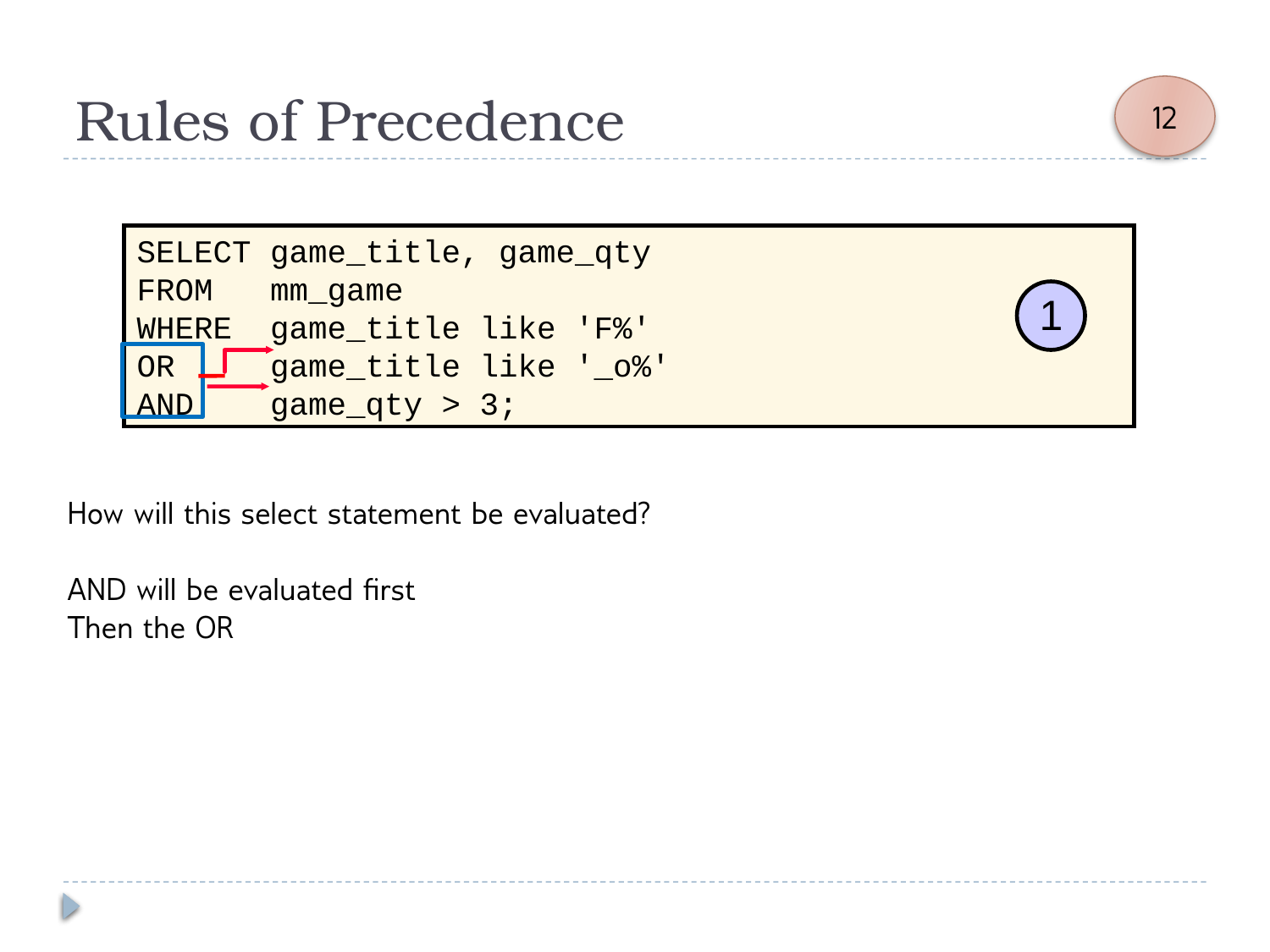

# Rules of Precedence
12
SELECT game_title, game_qty
FROM   mm_game
WHERE  game_title like 'F%'
OR     game_title like '_o%'
AND    game_qty > 3;

1

How will this select statement be evaluated?

AND will be evaluated first
Then the OR